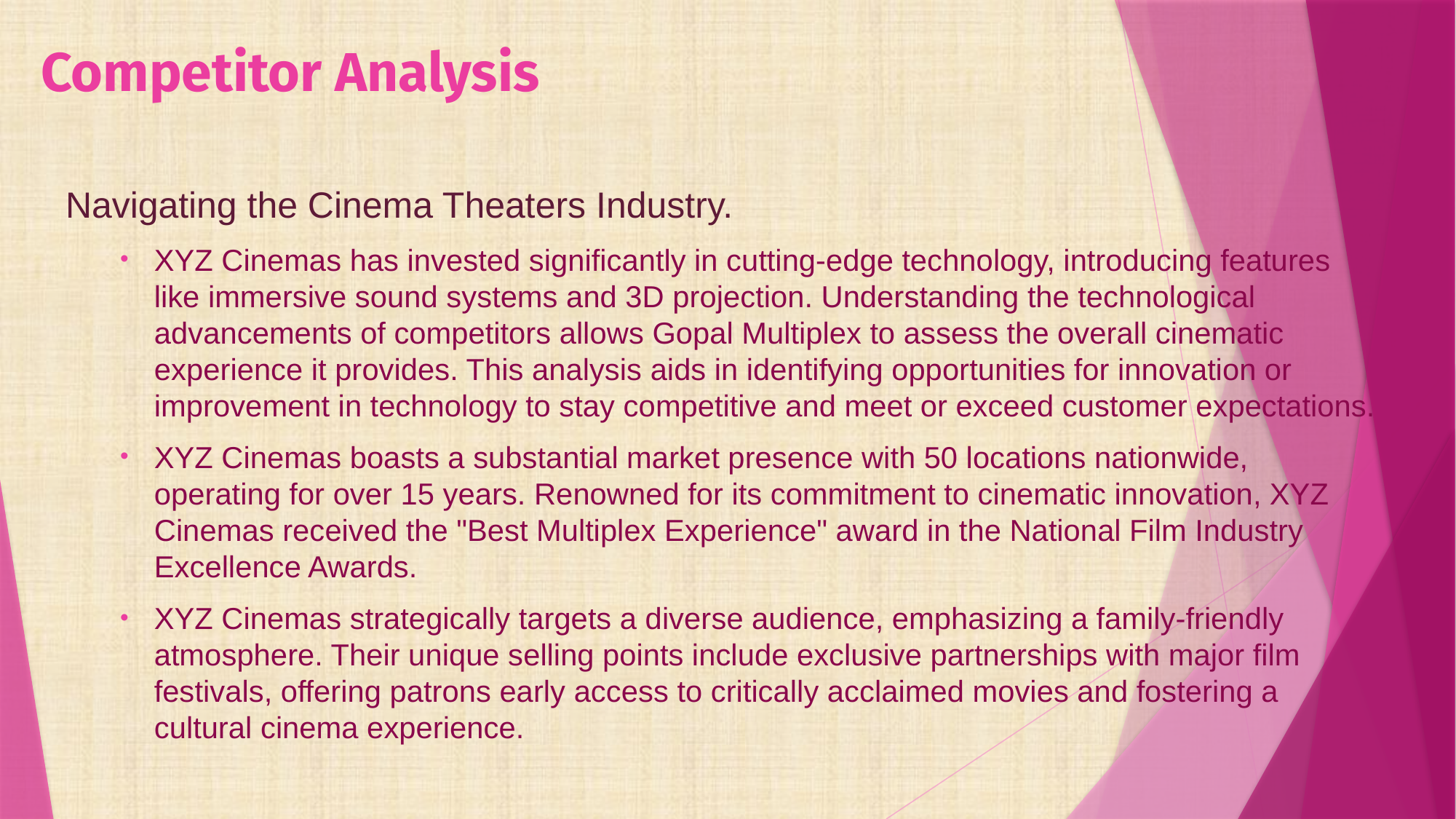

# Competitor Analysis

Navigating the Cinema Theaters Industry.
XYZ Cinemas has invested significantly in cutting-edge technology, introducing features like immersive sound systems and 3D projection. Understanding the technological advancements of competitors allows Gopal Multiplex to assess the overall cinematic experience it provides. This analysis aids in identifying opportunities for innovation or improvement in technology to stay competitive and meet or exceed customer expectations.
XYZ Cinemas boasts a substantial market presence with 50 locations nationwide, operating for over 15 years. Renowned for its commitment to cinematic innovation, XYZ Cinemas received the "Best Multiplex Experience" award in the National Film Industry Excellence Awards.
XYZ Cinemas strategically targets a diverse audience, emphasizing a family-friendly atmosphere. Their unique selling points include exclusive partnerships with major film festivals, offering patrons early access to critically acclaimed movies and fostering a cultural cinema experience.